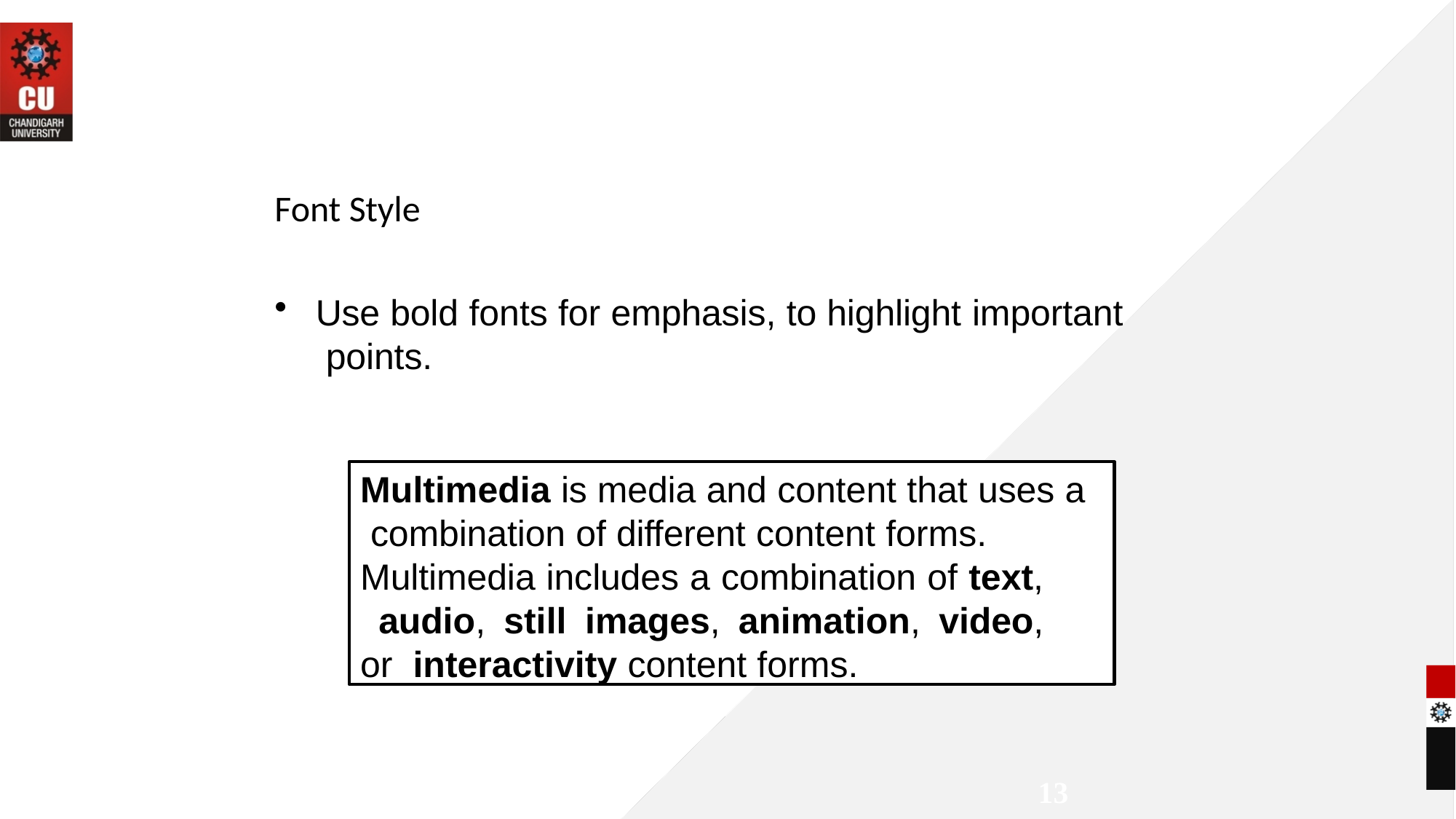

MMGD0203 Multimedia Design
# Font Style
Use bold fonts for emphasis, to highlight important  points.
Multimedia is media and content that uses a  combination of different content forms.
Multimedia includes a combination of text,  audio, still images, animation, video, or  interactivity content forms.
13